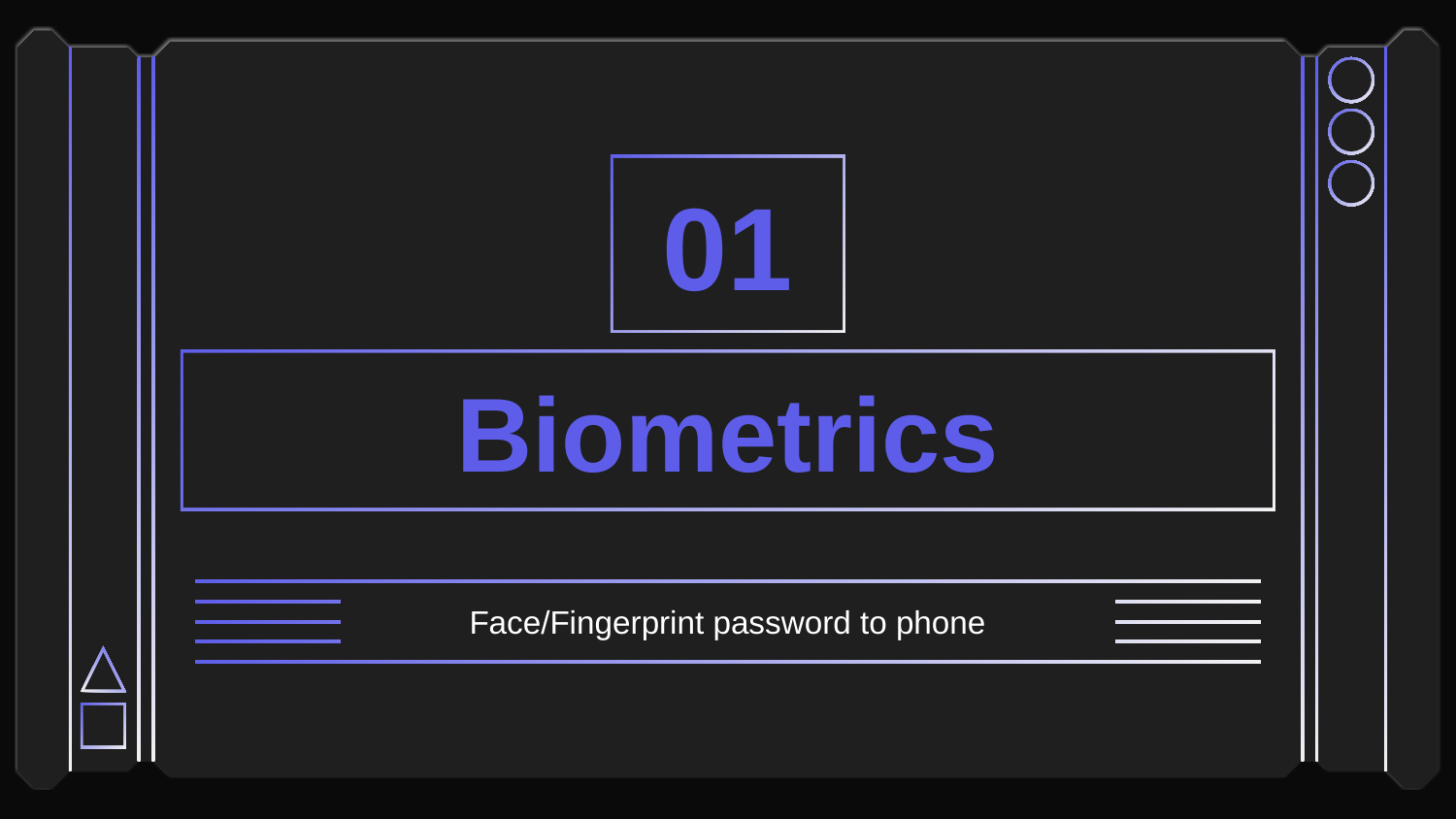

01

# Biometrics

Face/Fingerprint password to phone